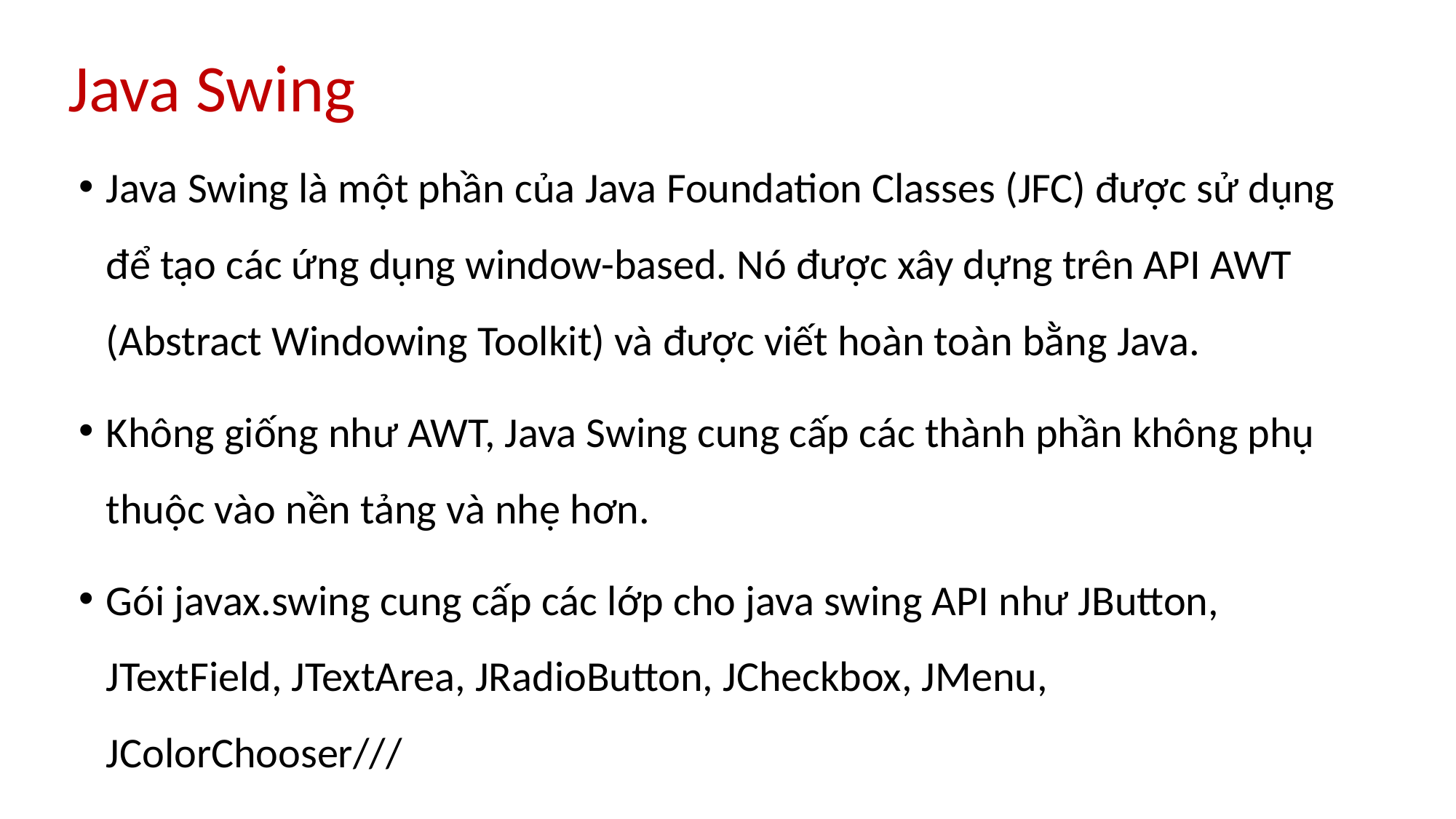

# Java Swing
Java Swing là một phần của Java Foundation Classes (JFC) được sử dụng để tạo các ứng dụng window-based. Nó được xây dựng trên API AWT (Abstract Windowing Toolkit) và được viết hoàn toàn bằng Java.
Không giống như AWT, Java Swing cung cấp các thành phần không phụ thuộc vào nền tảng và nhẹ hơn.
Gói javax.swing cung cấp các lớp cho java swing API như JButton, JTextField, JTextArea, JRadioButton, JCheckbox, JMenu, JColorChooser///